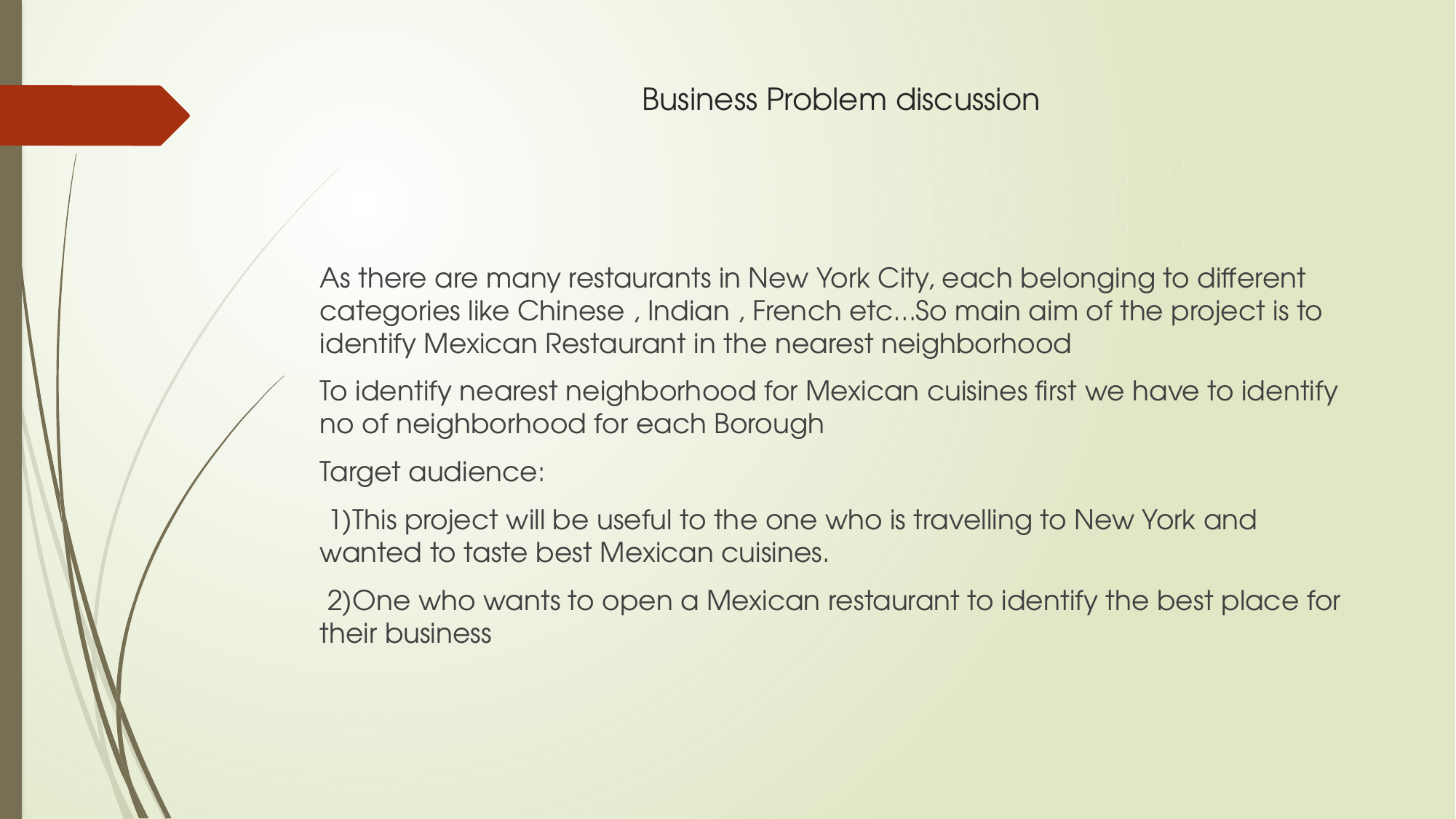

# Business Problem discussion
As there are many restaurants in New York City, each belonging to different categories like Chinese , Indian , French etc…So main aim of the project is to identify Mexican Restaurant in the nearest neighborhood
To identify nearest neighborhood for Mexican cuisines first we have to identify no of neighborhood for each Borough
Target audience:
 1)This project will be useful to the one who is travelling to New York and wanted to taste best Mexican cuisines.
 2)One who wants to open a Mexican restaurant to identify the best place for their business